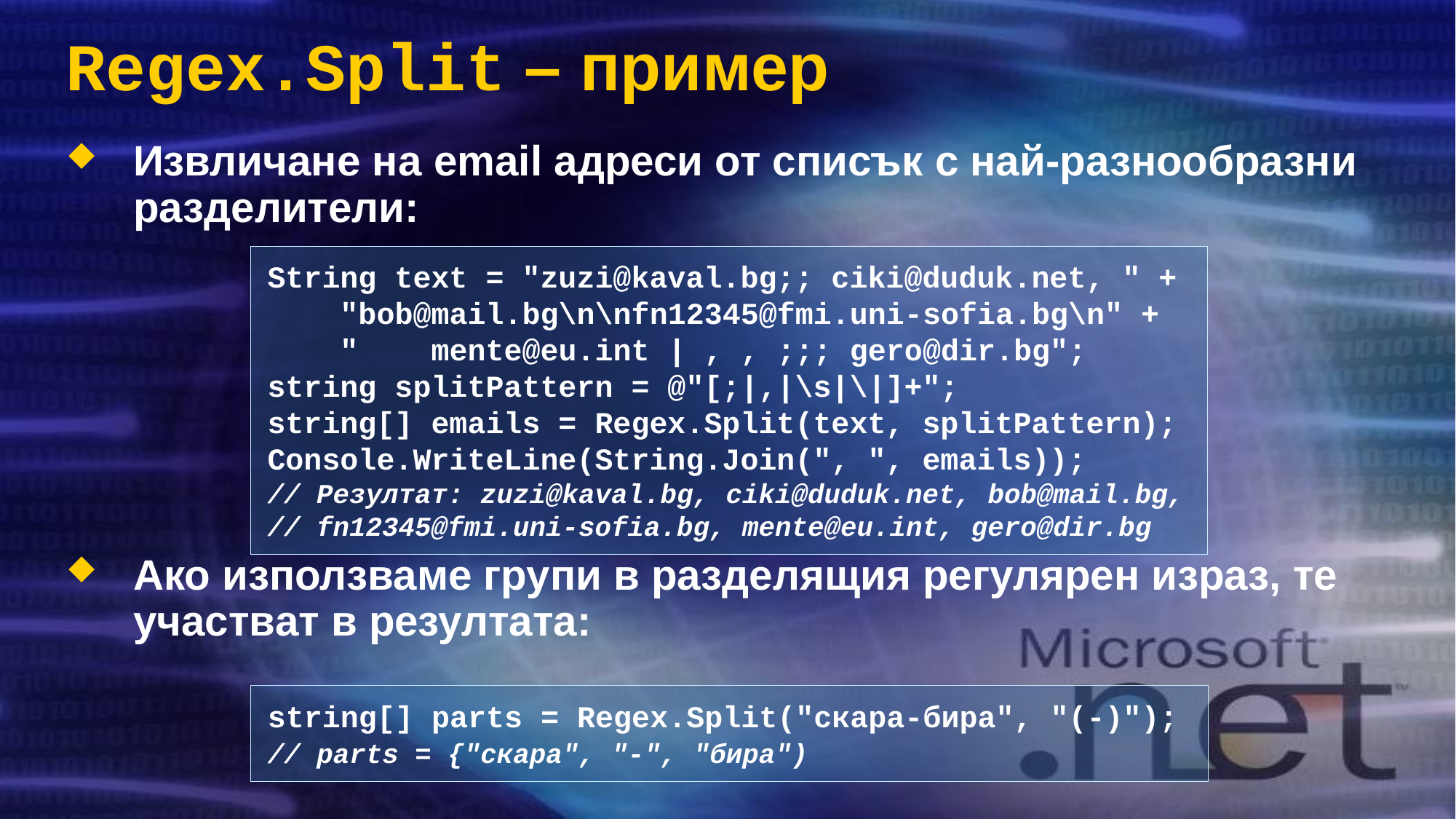

# Regex.Split – пример
Извличане на email адреси от списък с най-разнообразни разделители:

Ако използваме групи в разделящия регулярен израз, те участват в резултата:
String text = "zuzi@kaval.bg;; ciki@duduk.net, " +
    "bob@mail.bg\n\nfn12345@fmi.uni-sofia.bg\n" +
    "    mente@eu.int | , , ;;; gero@dir.bg";
string splitPattern = @"[;|,|\s|\|]+";
string[] emails = Regex.Split(text, splitPattern);
Console.WriteLine(String.Join(", ", emails));
// Резултат: zuzi@kaval.bg, ciki@duduk.net, bob@mail.bg,
// fn12345@fmi.uni-sofia.bg, mente@eu.int, gero@dir.bg
string[] parts = Regex.Split("скара-бира", "(-)");
// parts = {"скара", "-", "бира")